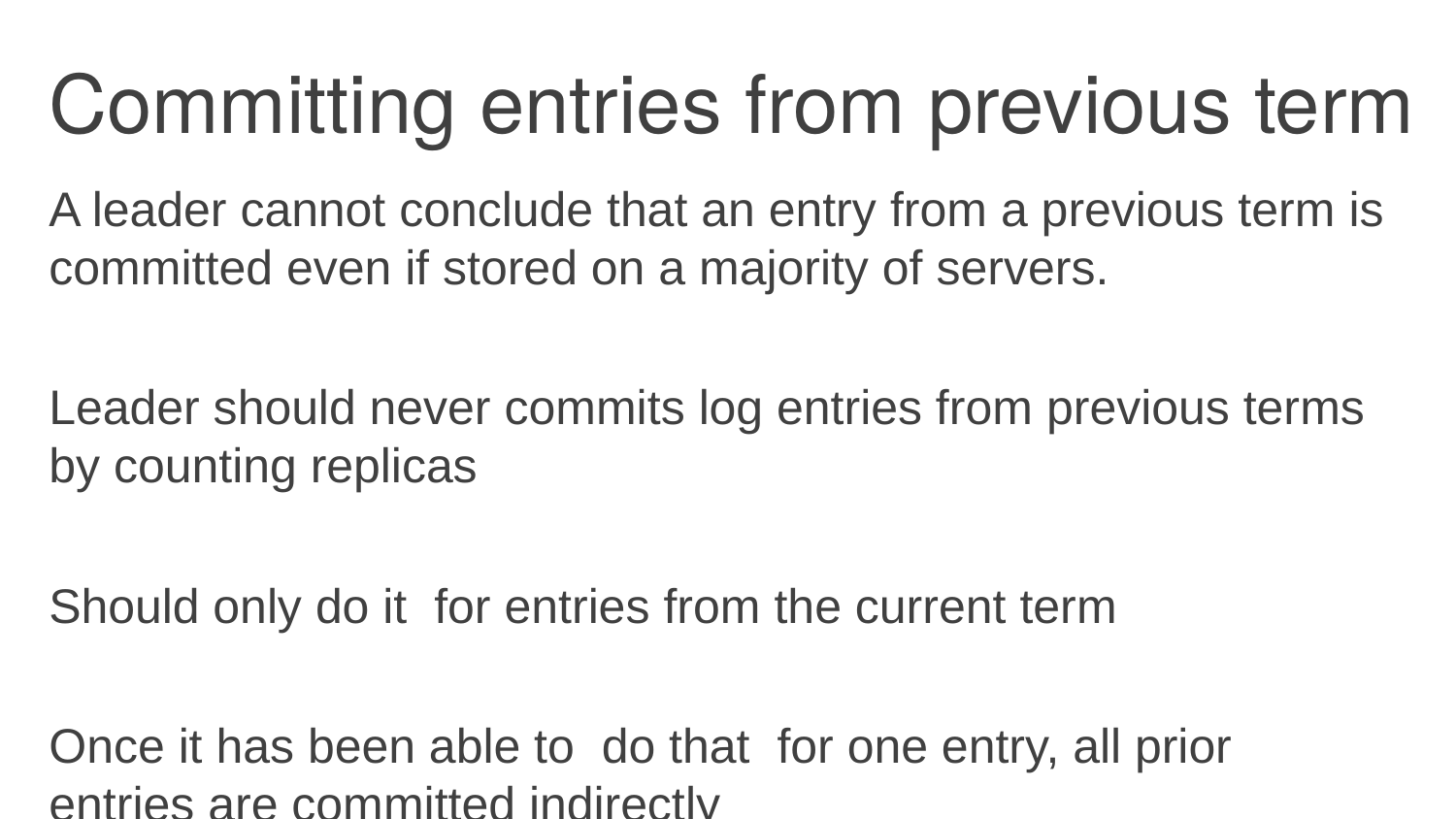

Committing entries from previous term
A leader cannot conclude that an entry from a previous term is committed even if stored on a majority of servers.

Leader should never commits log entries from previous terms by counting replicas

Should only do it  for entries from the current term

Once it has been able to  do that  for one entry, all prior entries are committed indirectly